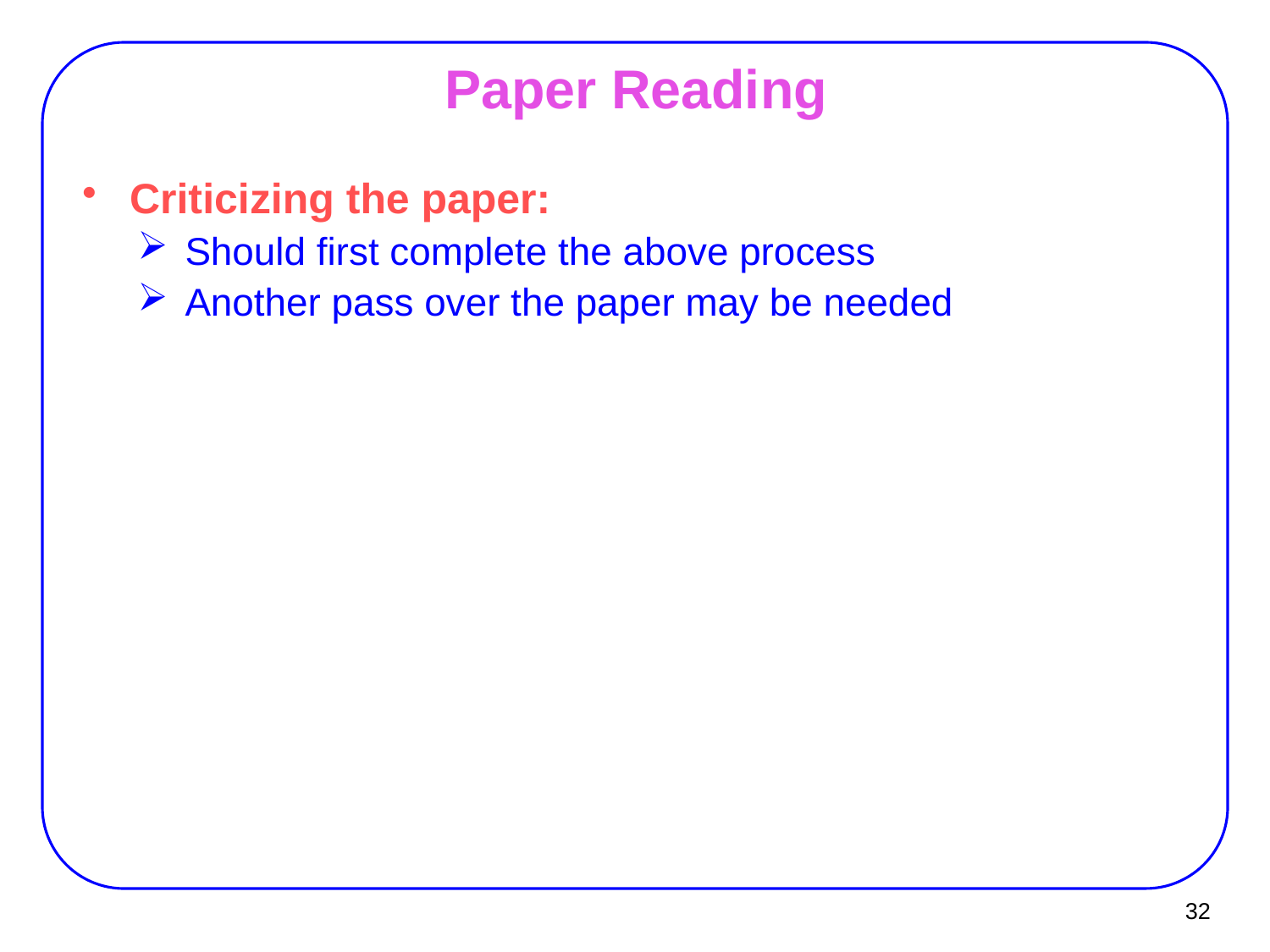

Paper Reading
Criticizing the paper:
Should first complete the above process
Another pass over the paper may be needed

32